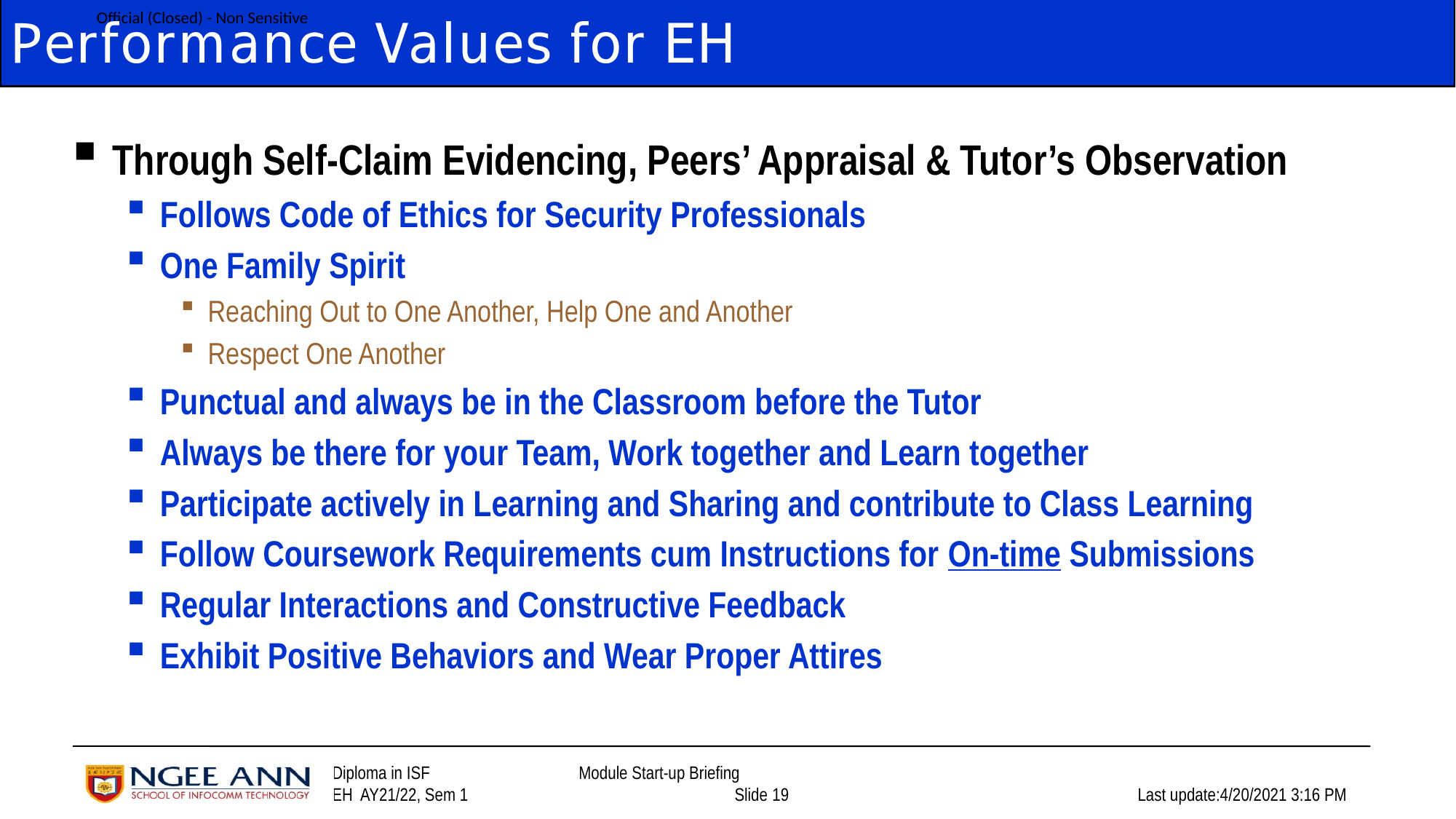

# Performance Values for EH
Through Self-Claim Evidencing, Peers’ Appraisal & Tutor’s Observation
Follows Code of Ethics for Security Professionals
One Family Spirit
Reaching Out to One Another, Help One and Another
Respect One Another
Punctual and always be in the Classroom before the Tutor
Always be there for your Team, Work together and Learn together
Participate actively in Learning and Sharing and contribute to Class Learning
Follow Coursework Requirements cum Instructions for On-time Submissions
Regular Interactions and Constructive Feedback
Exhibit Positive Behaviors and Wear Proper Attires